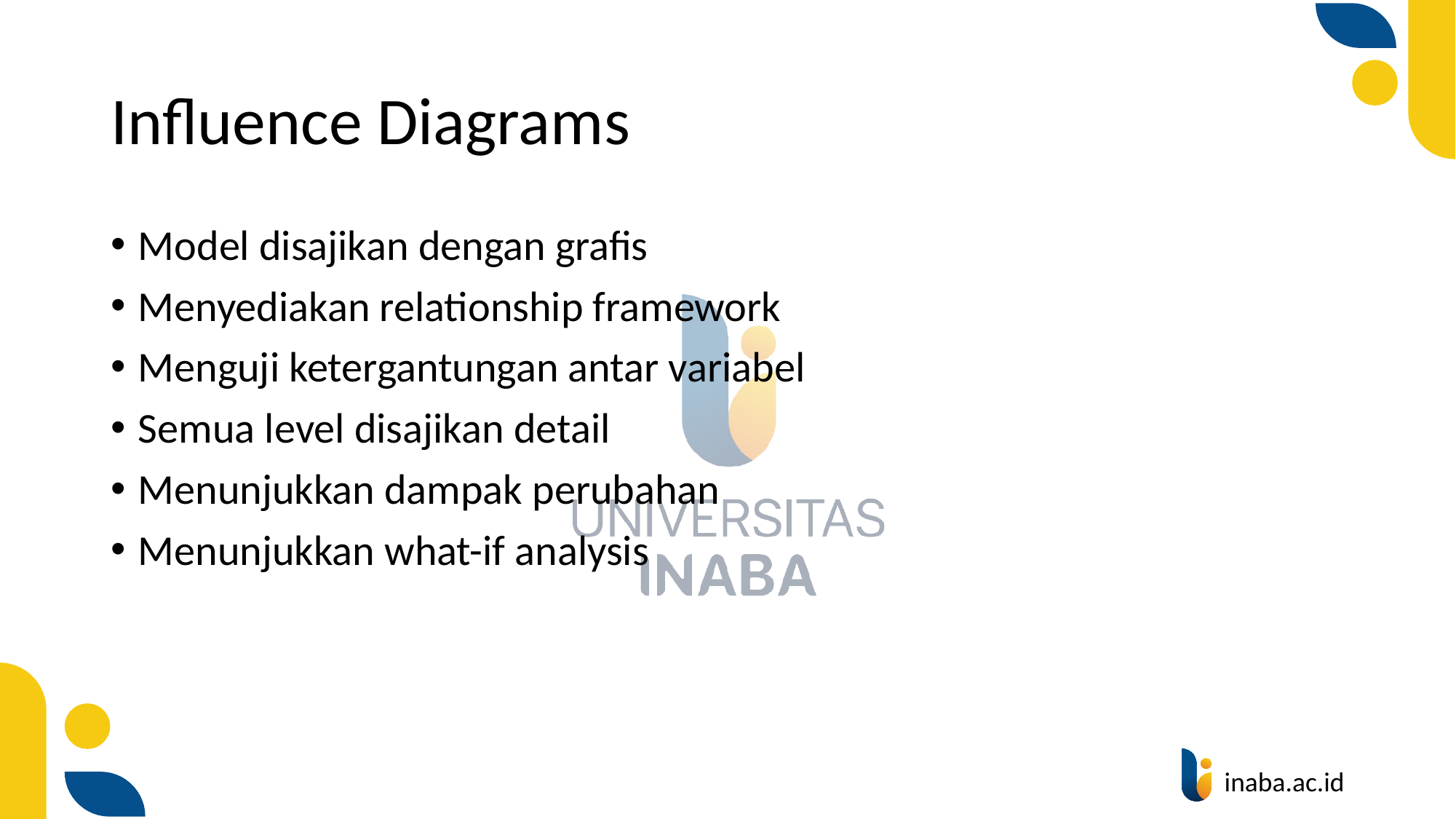

# Influence Diagrams
Model disajikan dengan grafis
Menyediakan relationship framework
Menguji ketergantungan antar variabel
Semua level disajikan detail
Menunjukkan dampak perubahan
Menunjukkan what-if analysis